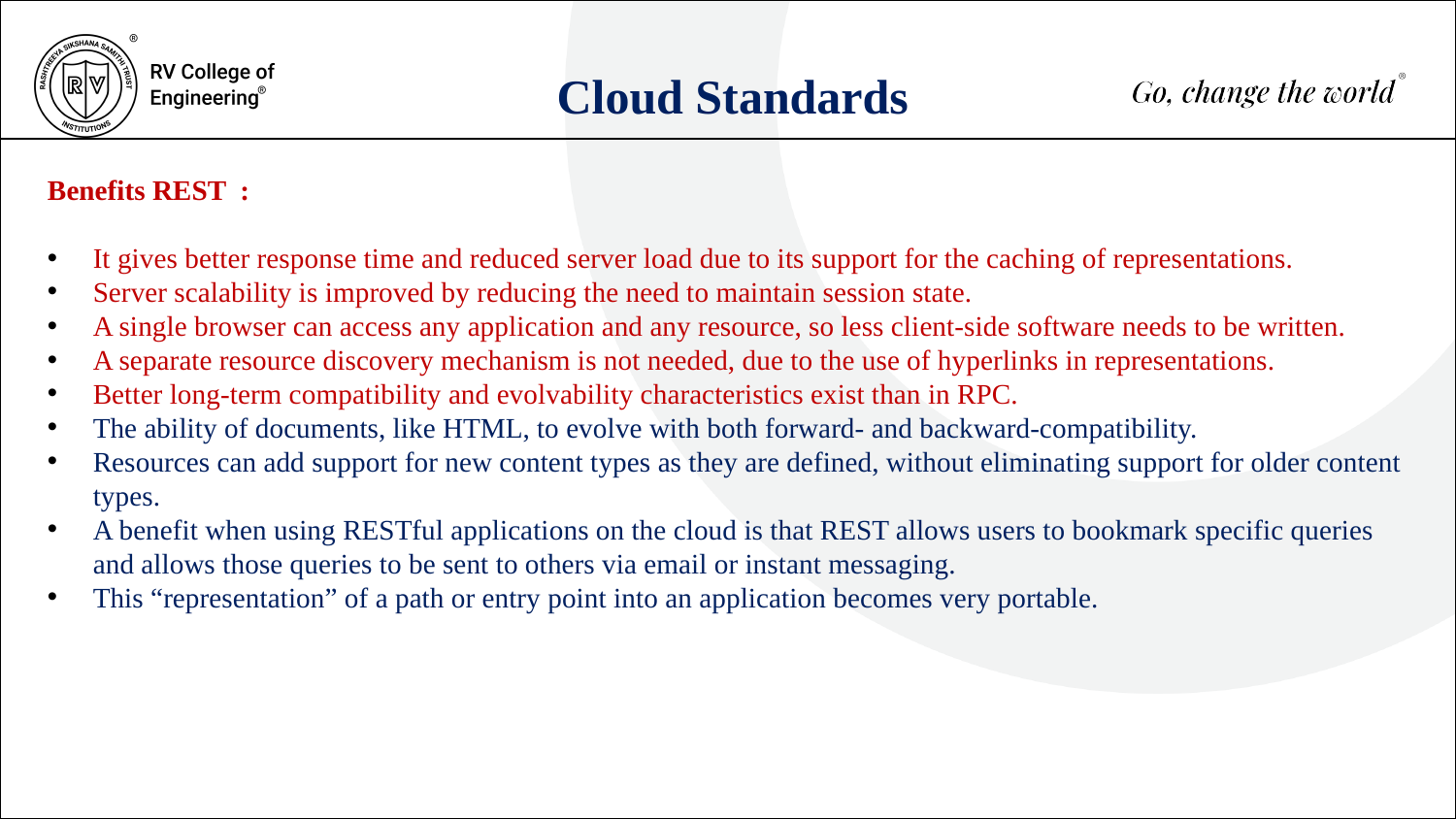

Cloud Standards

Benefits REST  :

It gives better response time and reduced server load due to its support for the caching of representations.
Server scalability is improved by reducing the need to maintain session state.
A single browser can access any application and any resource, so less client-side software needs to be written.
A separate resource discovery mechanism is not needed, due to the use of hyperlinks in representations.
Better long-term compatibility and evolvability characteristics exist than in RPC.
The ability of documents, like HTML, to evolve with both forward- and backward-compatibility.
Resources can add support for new content types as they are defined, without eliminating support for older content types.
A benefit when using RESTful applications on the cloud is that REST allows users to bookmark specific queries and allows those queries to be sent to others via email or instant messaging.
This “representation” of a path or entry point into an application becomes very portable.